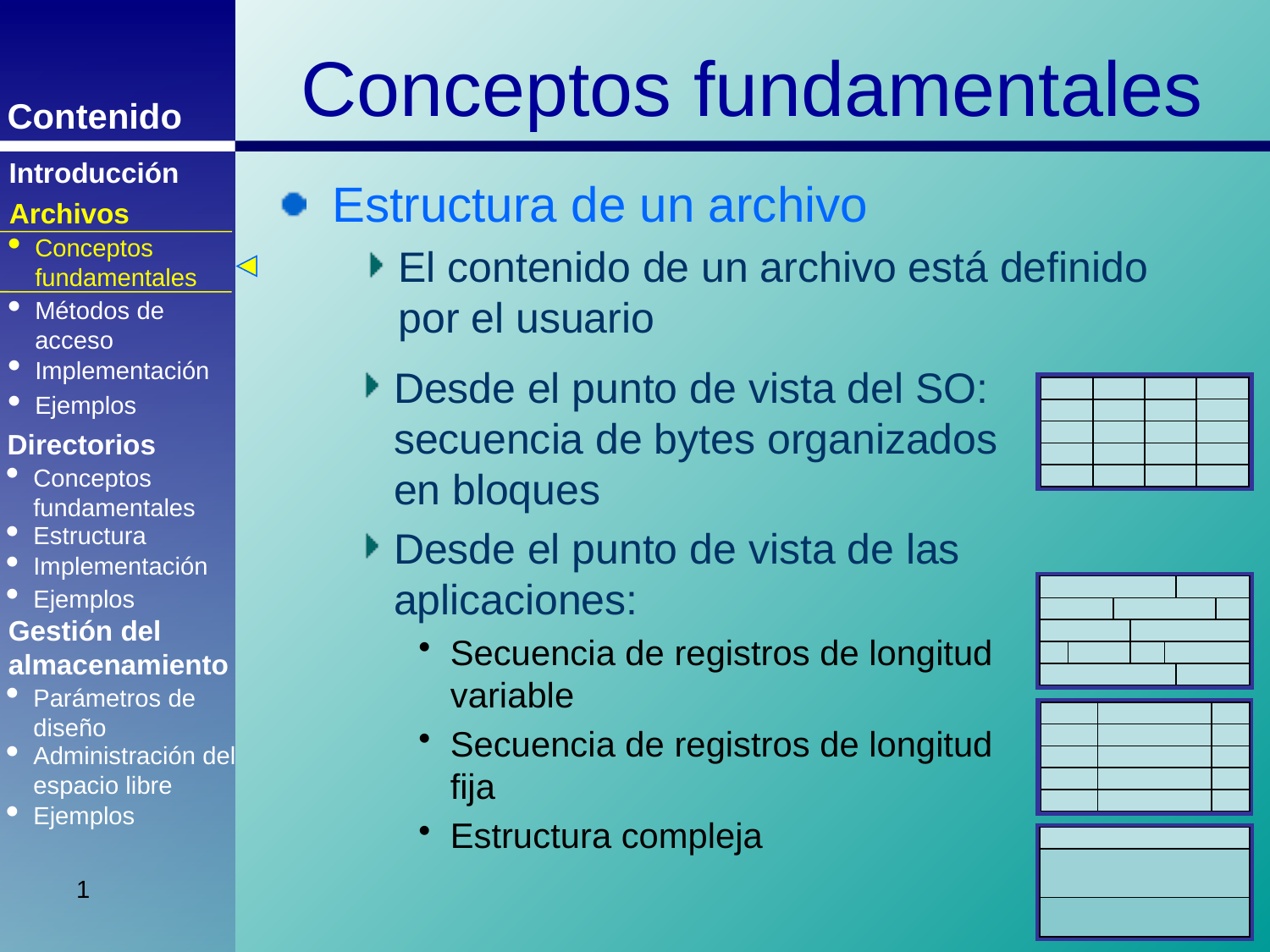

Conceptos fundamentales
Introducción
Estructura de un archivo
El contenido de un archivo está definido por el usuario
Archivos
Conceptos fundamentales

Métodos de acceso
Implementación
Desde el punto de vista del SO: secuencia de bytes organizados en bloques
Desde el punto de vista de las aplicaciones:
Secuencia de registros de longitud variable
Secuencia de registros de longitud fija
Estructura compleja

Ejemplos
Directorios
Conceptos fundamentales
Estructura
Implementación

Ejemplos
Gestión del almacenamiento
Parámetros de diseño

Administración del espacio libre
Ejemplos

1